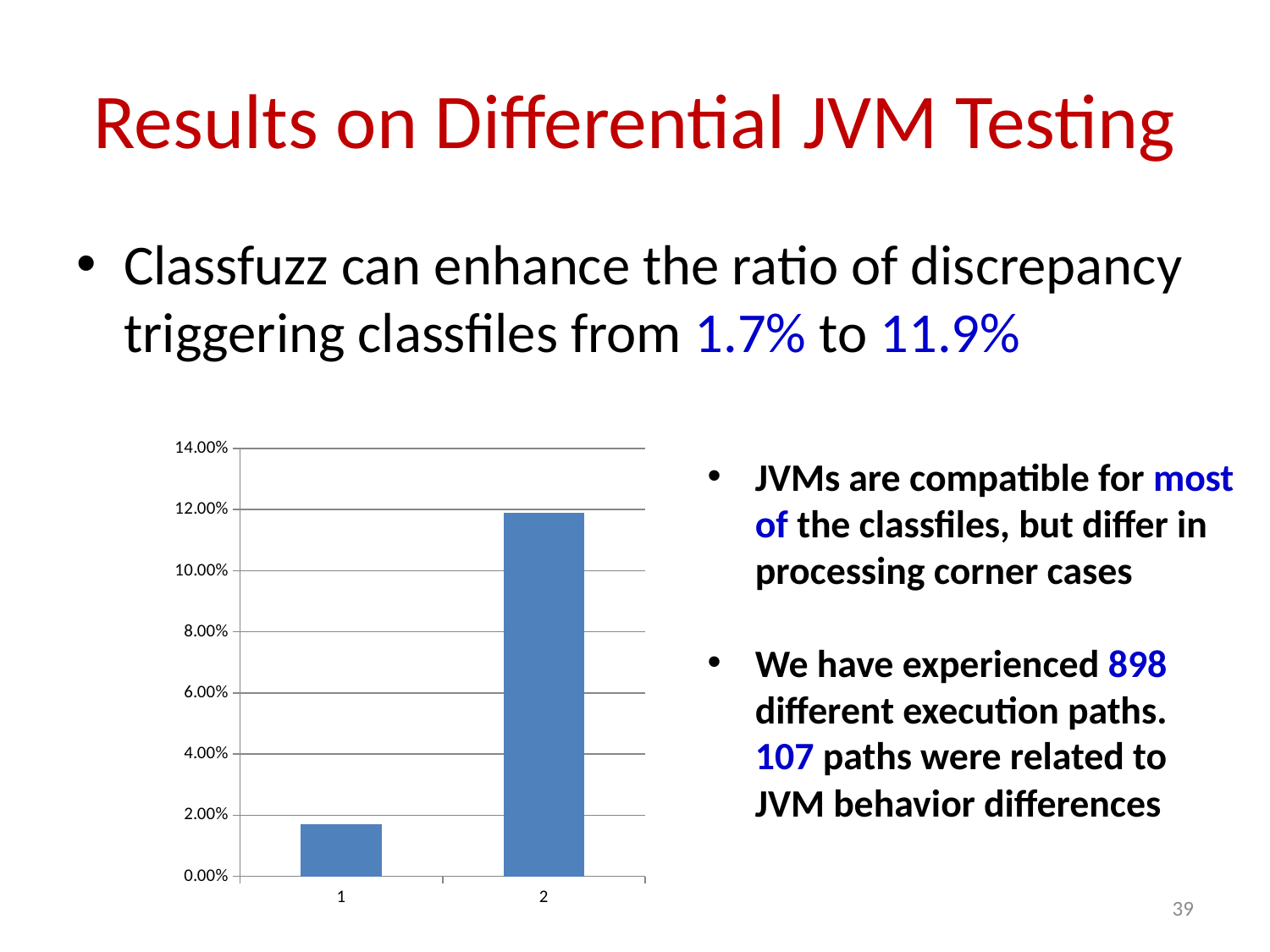

# Results on Differential JVM Testing
Classfuzz can enhance the ratio of discrepancy triggering classfiles from 1.7% to 11.9%

### Chart

| Category |  |
|---|---|
JVMs are compatible for most of the classfiles, but differ in processing corner cases

We have experienced 898 different execution paths.  107 paths were related to JVM behavior differences
39